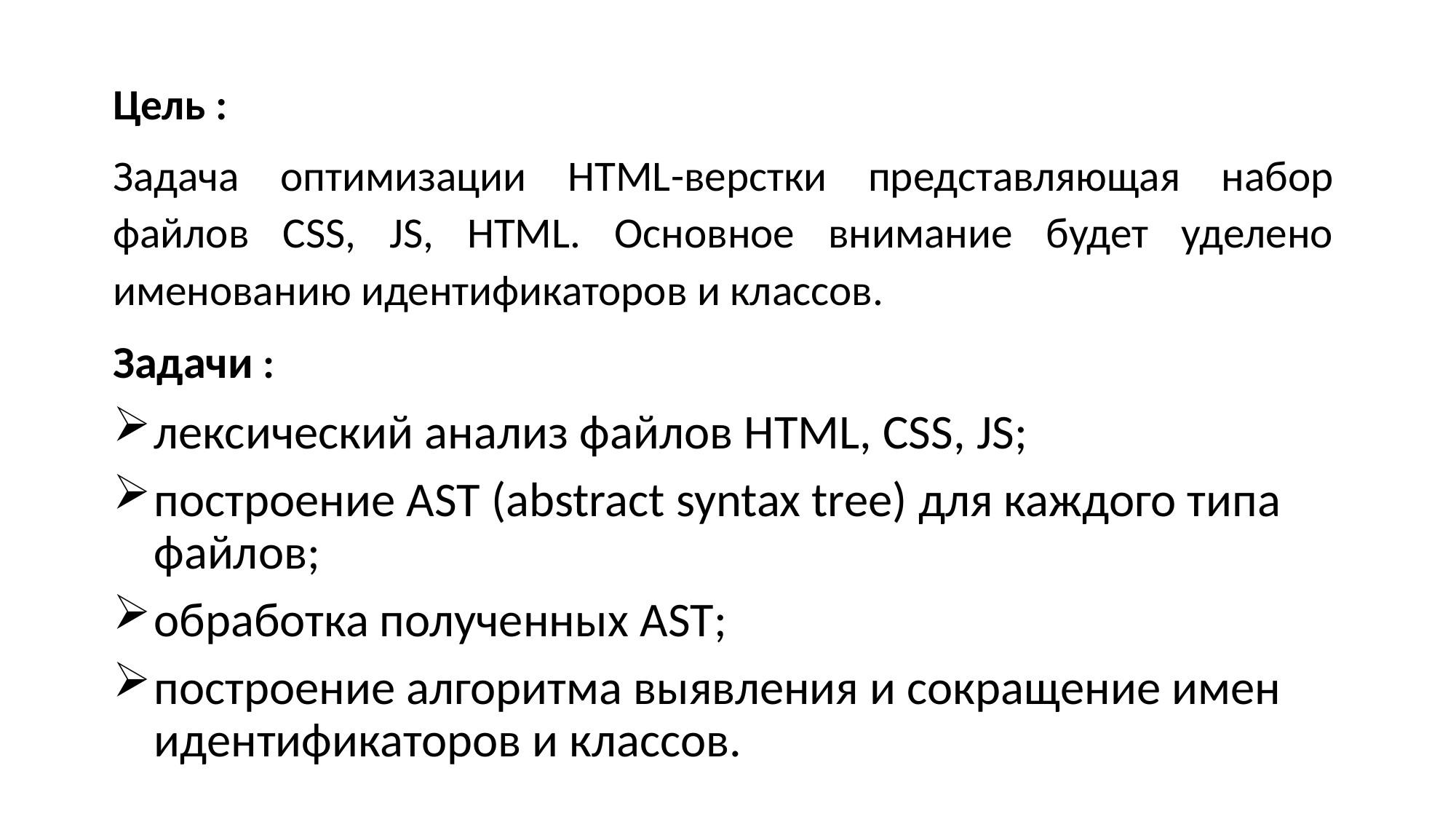

Цель :
Задача оптимизации HTML-верстки представляющая набор файлов CSS, JS, HTML. Основное внимание будет уделено именованию идентификаторов и классов.
Задачи :

лексический анализ файлов HTML, CSS, JS;
построение AST (abstract syntax tree) для каждого типа файлов;
обработка полученных AST;
построение алгоритма выявления и сокращение имен идентификаторов и классов.